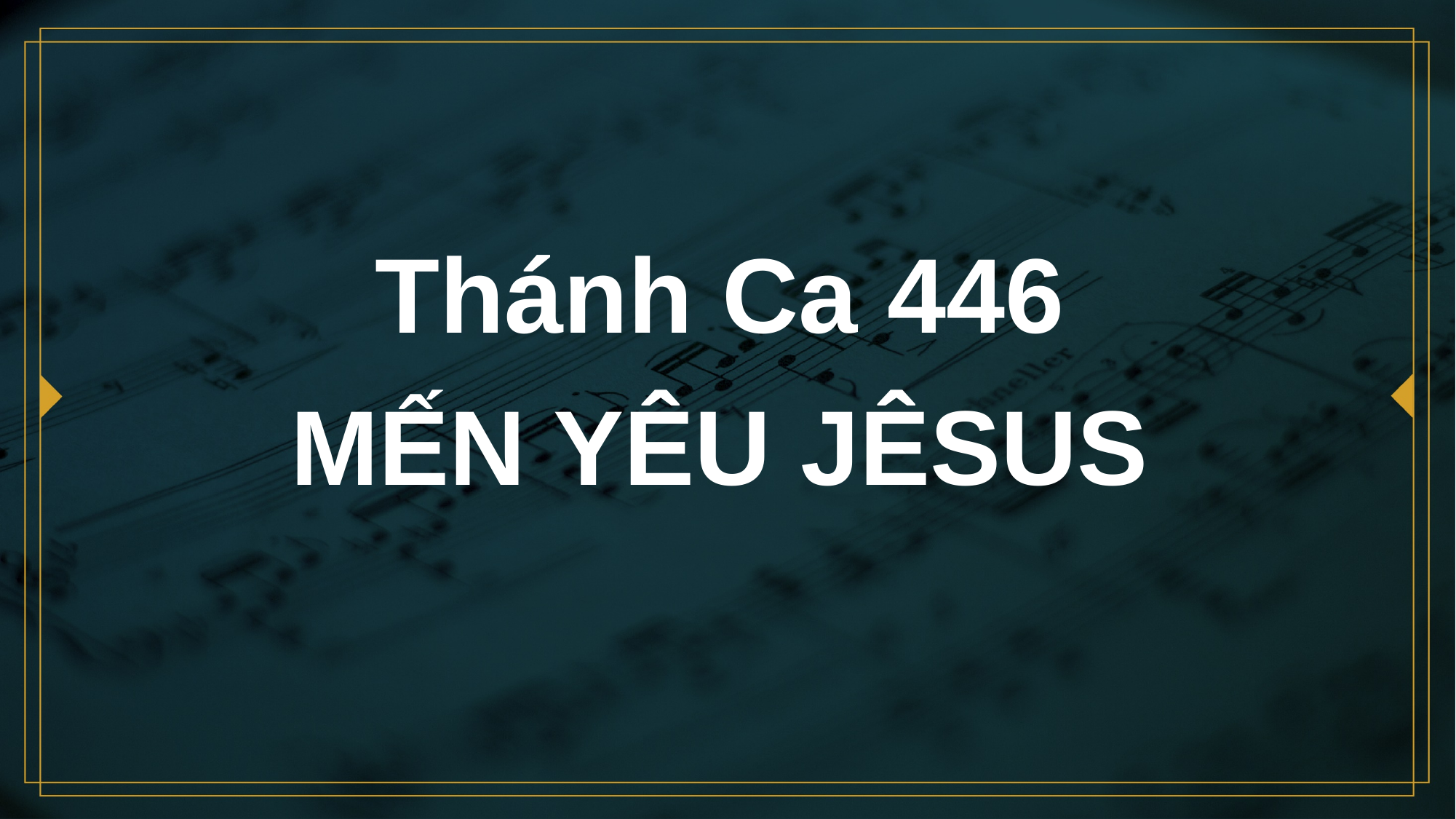

# Thánh Ca 446 MẾN YÊU JÊSUS